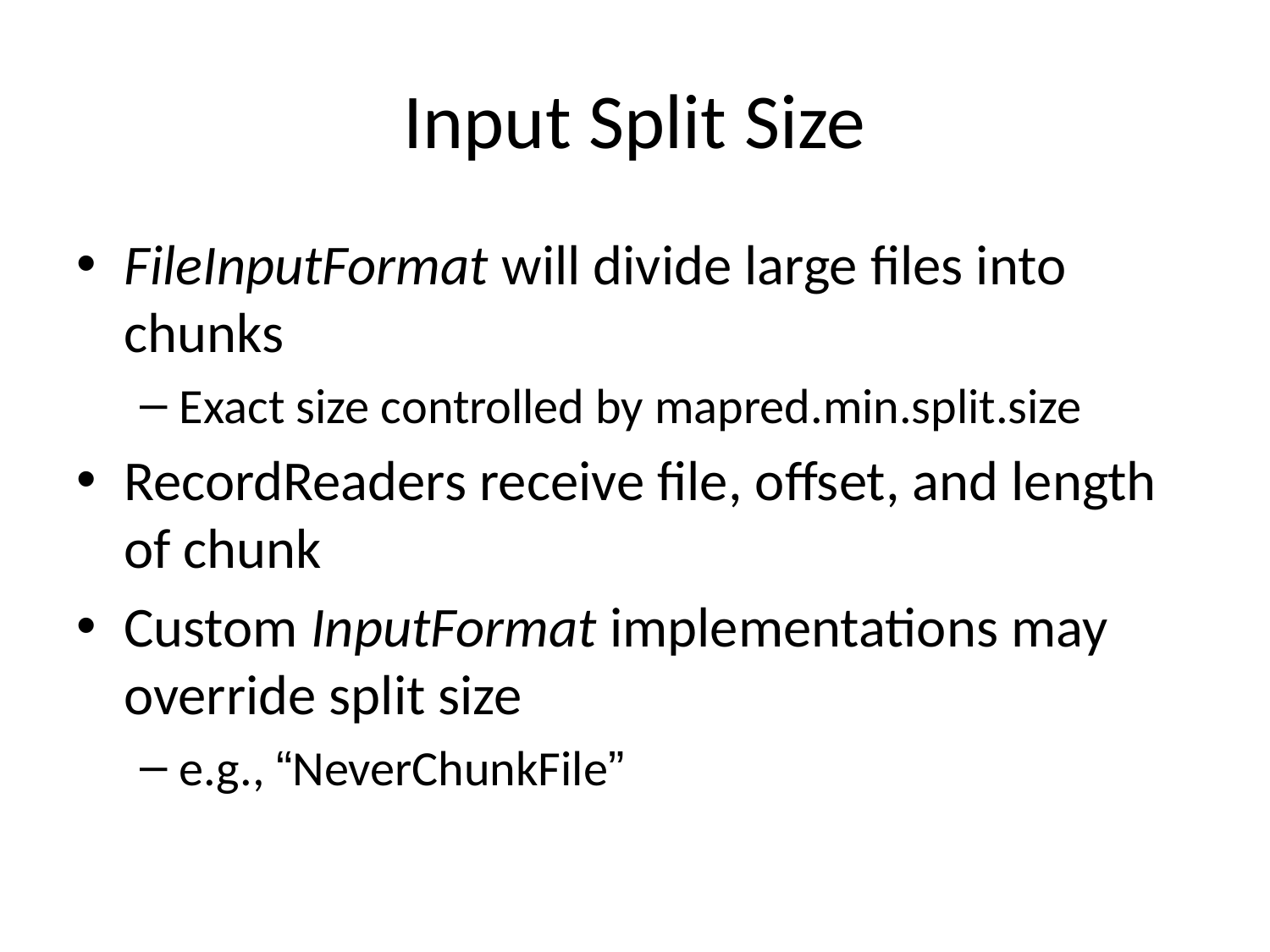

# Input Split Size
FileInputFormat will divide large files into chunks
Exact size controlled by mapred.min.split.size
RecordReaders receive file, offset, and length of chunk
Custom InputFormat implementations may override split size
e.g., “NeverChunkFile”